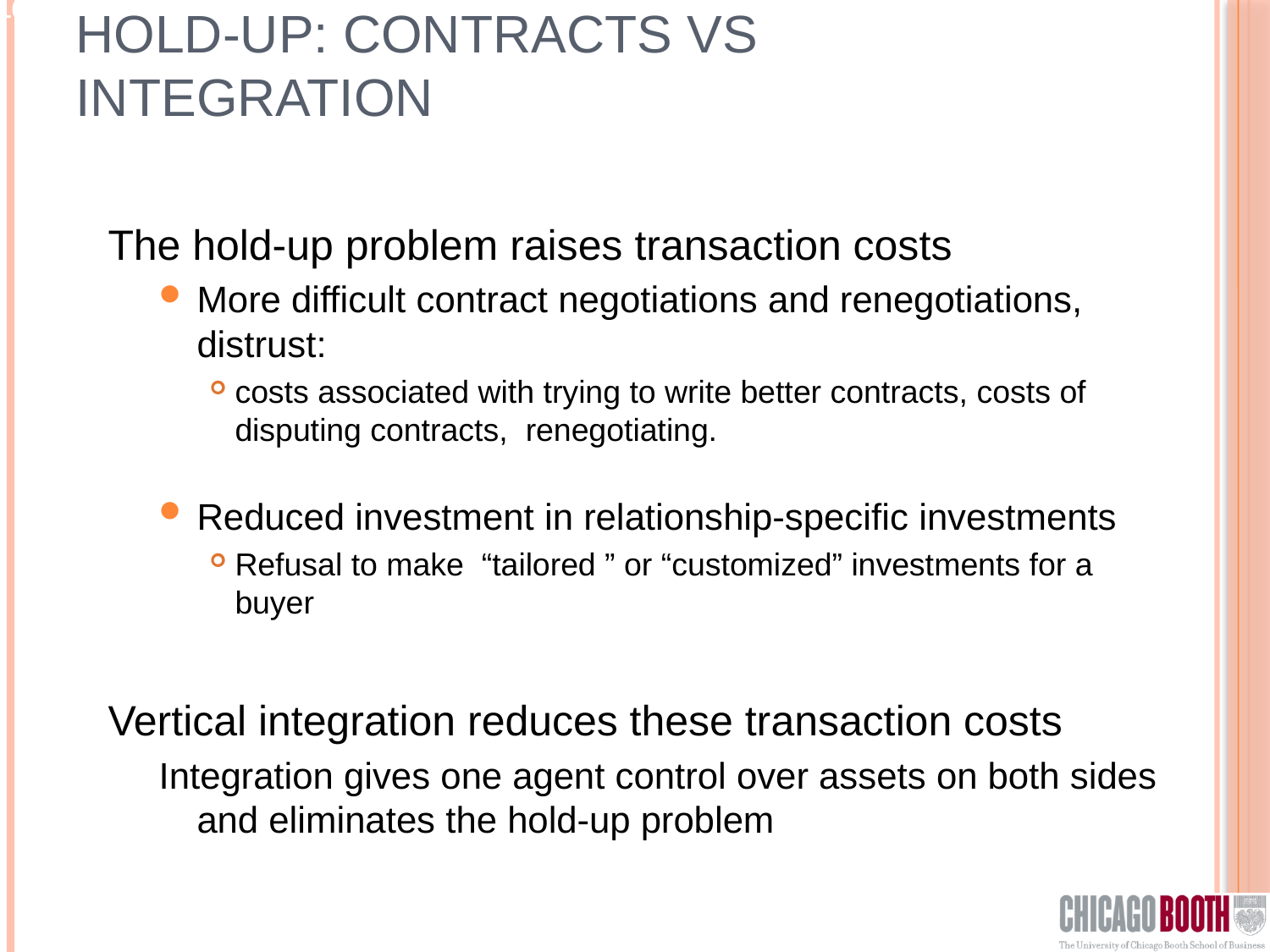

# Hold-up: Contracts vs Integration
The hold-up problem raises transaction costs
More difficult contract negotiations and renegotiations, distrust:
costs associated with trying to write better contracts, costs of disputing contracts,  renegotiating.
Reduced investment in relationship-specific investments
Refusal to make  “tailored ” or “customized” investments for a buyer

Vertical integration reduces these transaction costs
Integration gives one agent control over assets on both sides and eliminates the hold-up problem

19- Session 10  Garicano